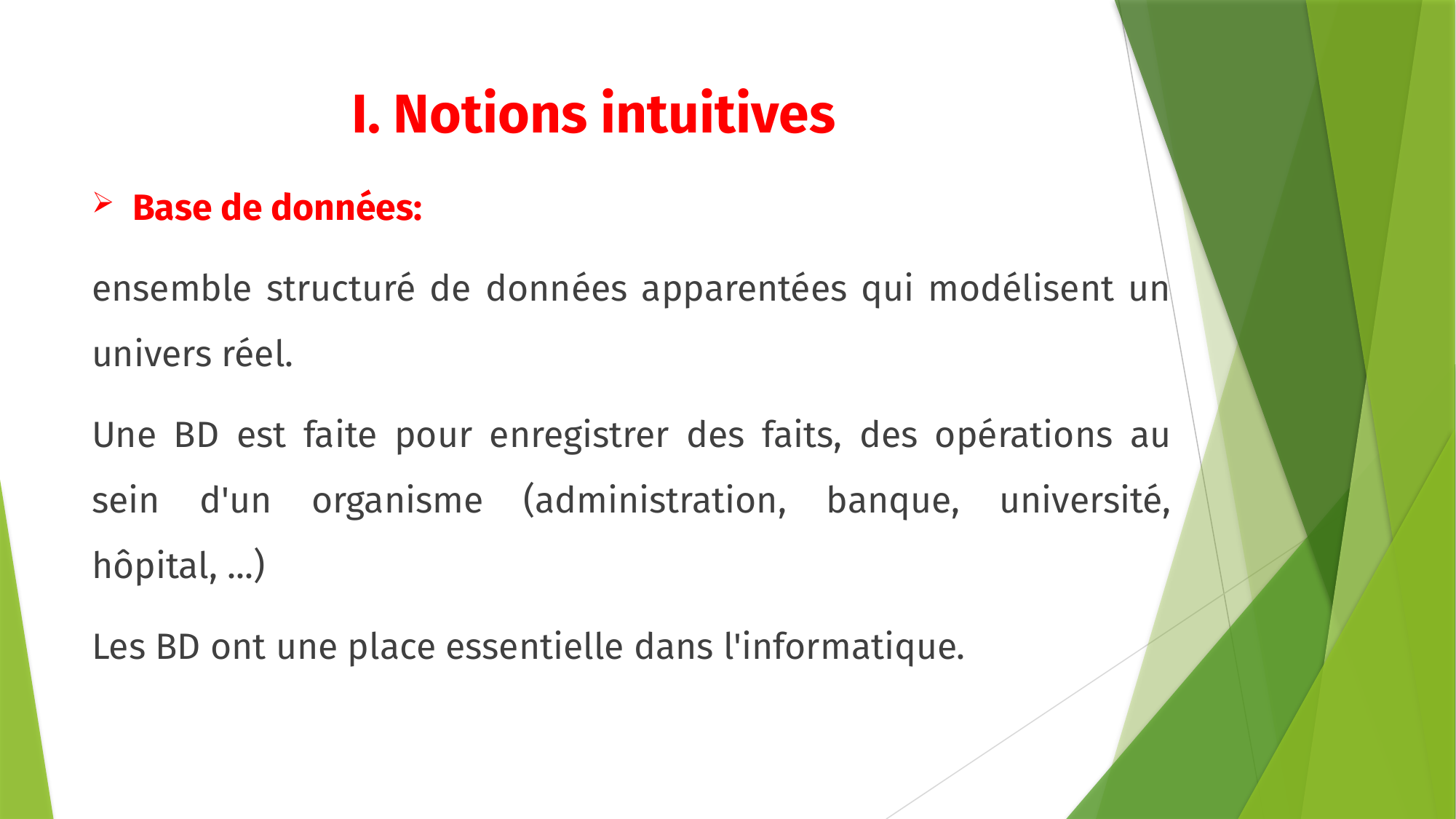

# I. Notions intuitives
Base de données:
ensemble structuré de données apparentées qui modélisent un univers réel.
Une BD est faite pour enregistrer des faits, des opérations au sein d'un organisme (administration, banque, université, hôpital, ...)
Les BD ont une place essentielle dans l'informatique.